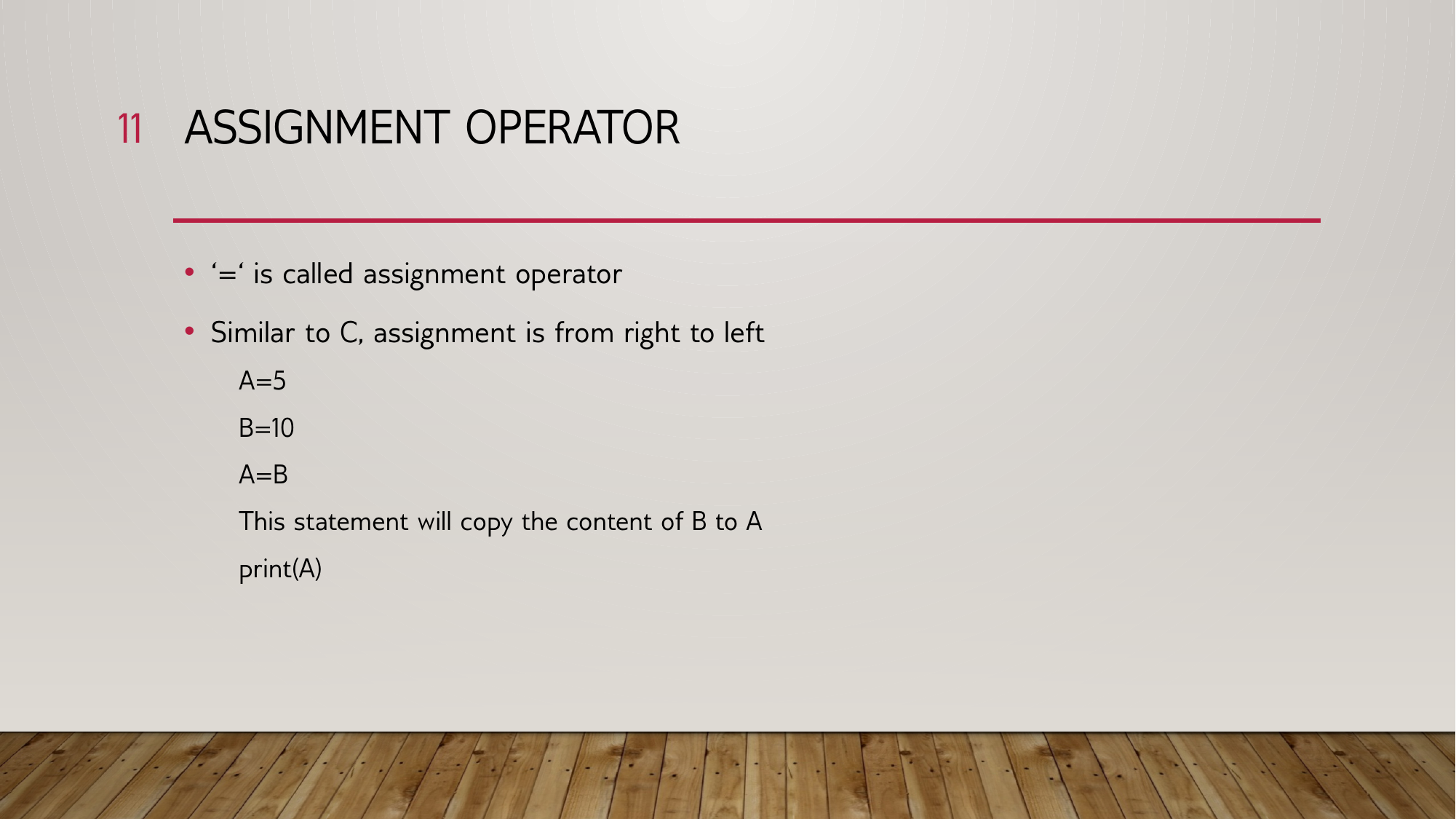

11
# Assignment operator
‘=‘ is called assignment operator
Similar to C, assignment is from right to left
A=5
B=10
A=B
This statement will copy the content of B to A
print(A)